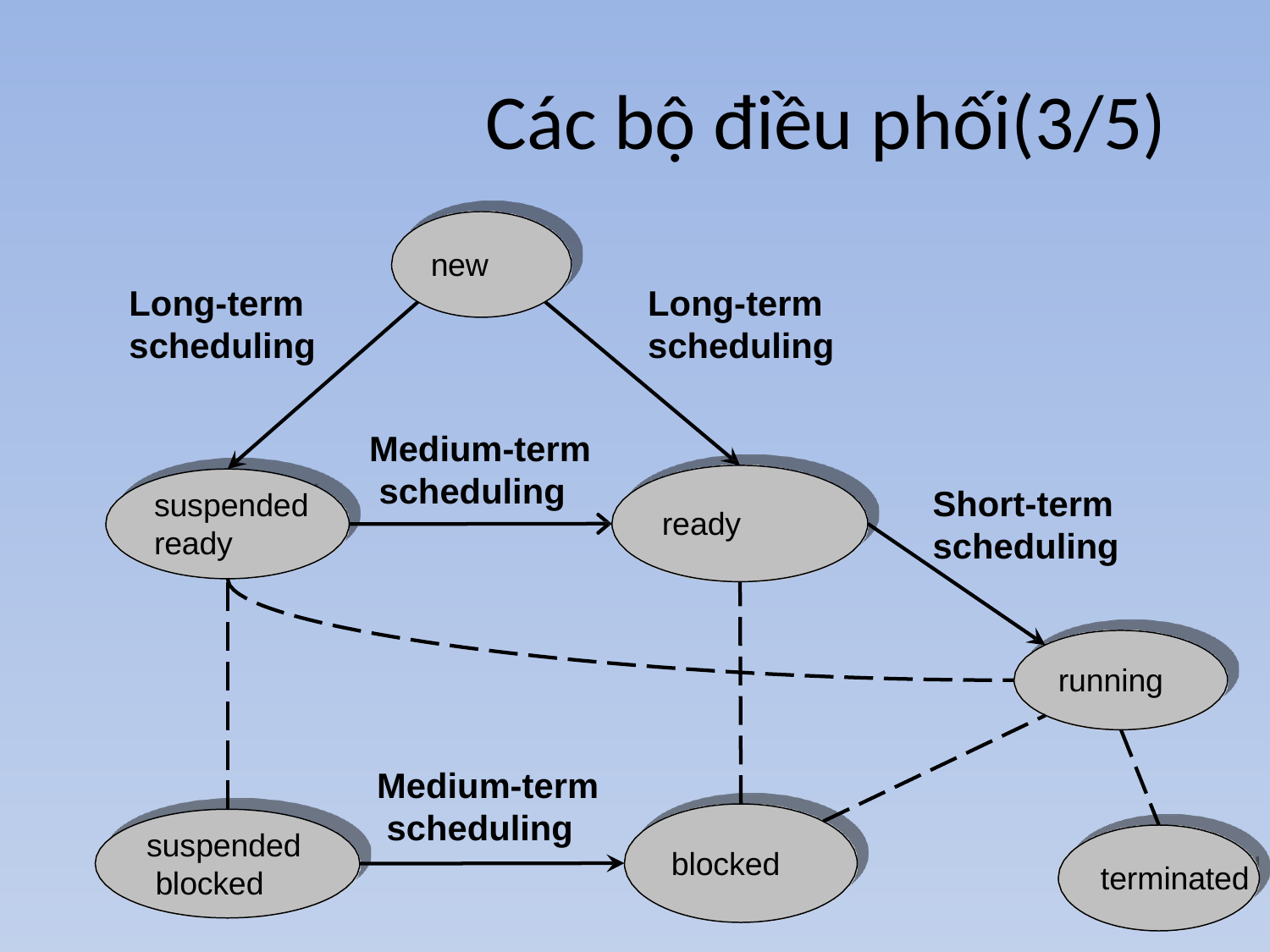

# Các bộ điều phối(3/5)

new
Long-term
scheduling
Long-term
scheduling

Medium-term  scheduling

Short-term
scheduling
suspended
ready
ready

running

Medium-term  scheduling

suspended  blocked

blocked

terminated